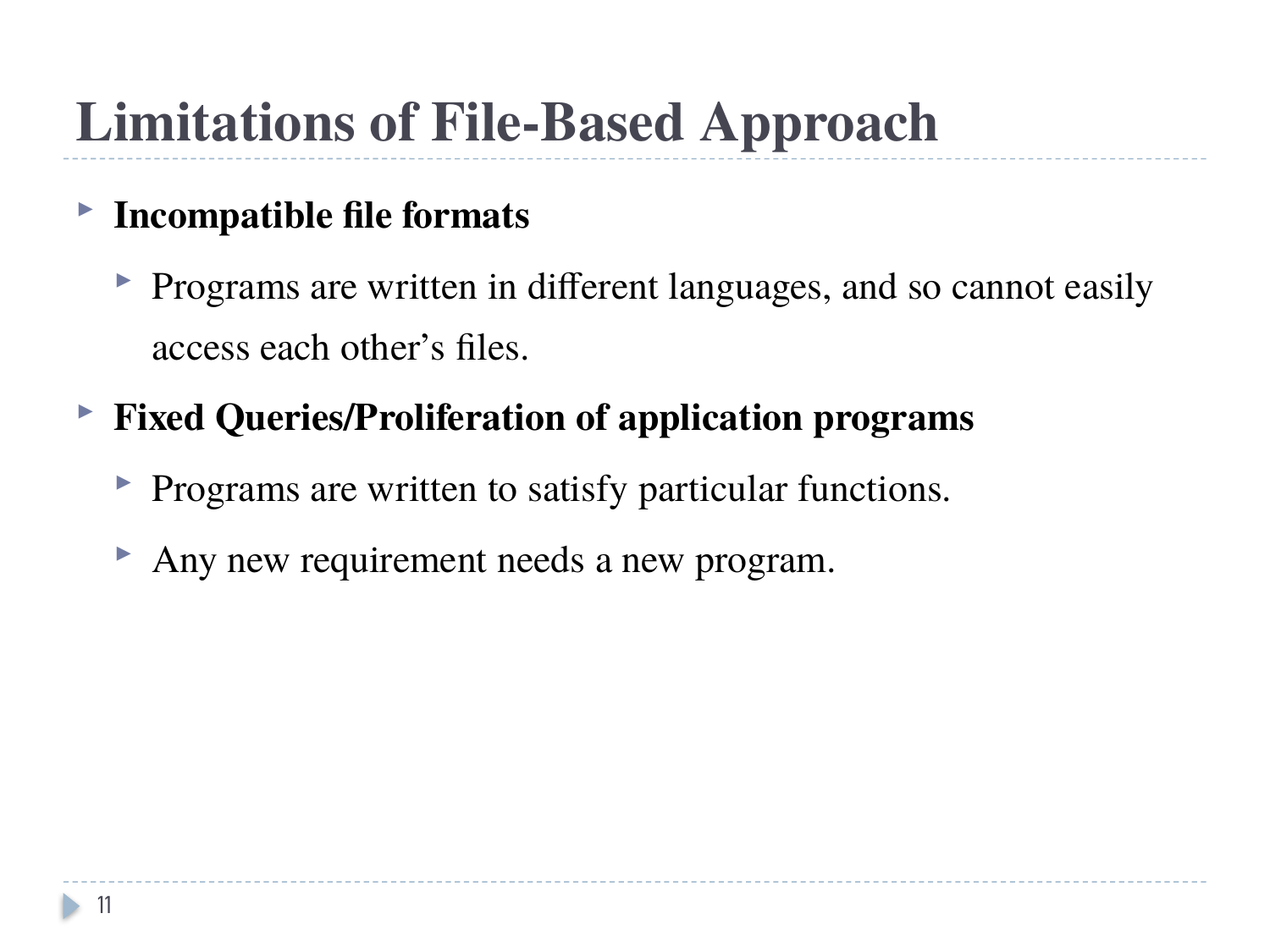

# Limitations of File-Based Approach
Incompatible file formats
Programs are written in different languages, and so cannot easily access each other’s files.
Fixed Queries/Proliferation of application programs
Programs are written to satisfy particular functions.
Any new requirement needs a new program.

11